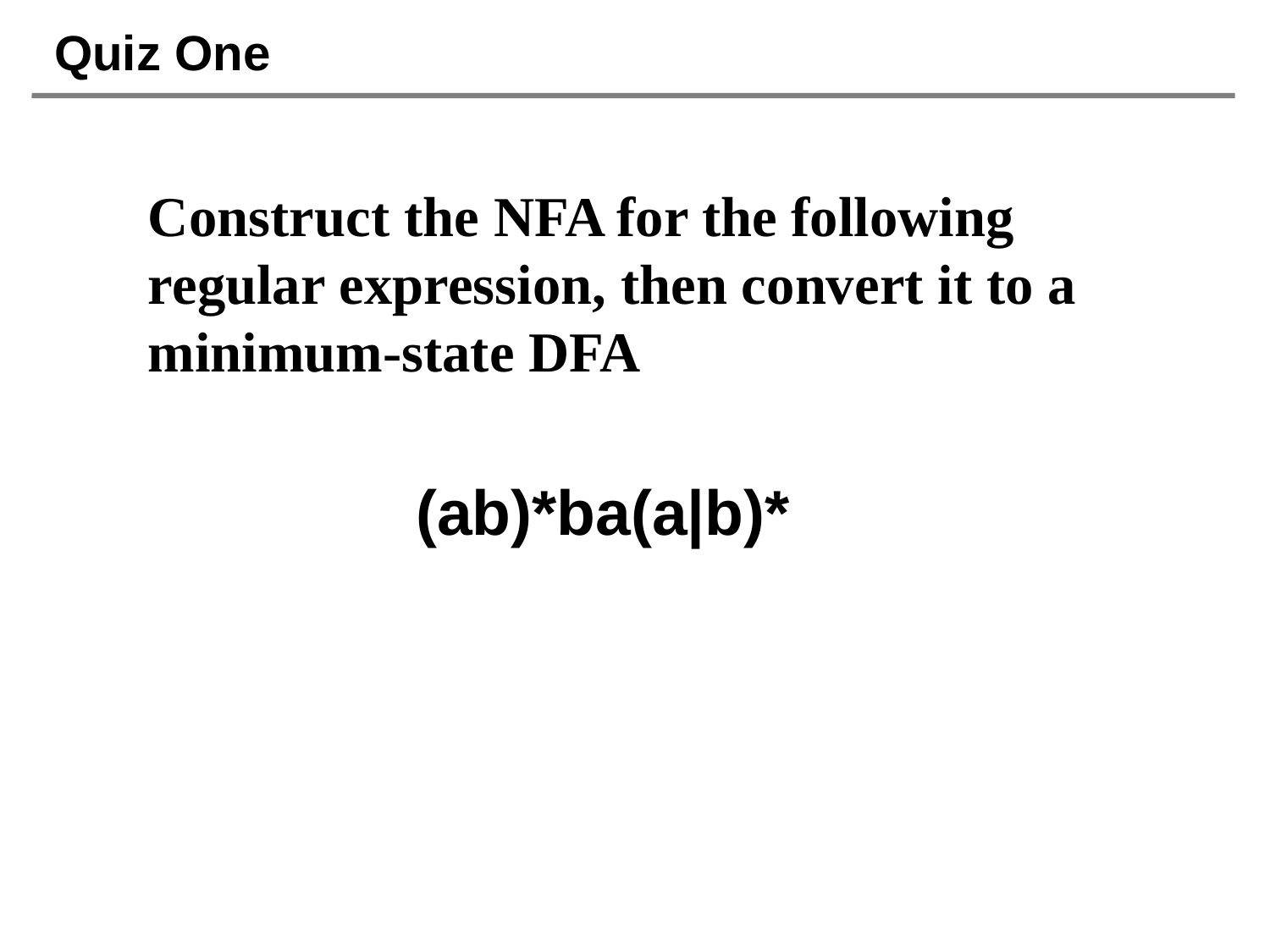

# Quiz One
Construct the NFA for the following regular expression, then convert it to a minimum-state DFA

(ab)*ba(a|b)*